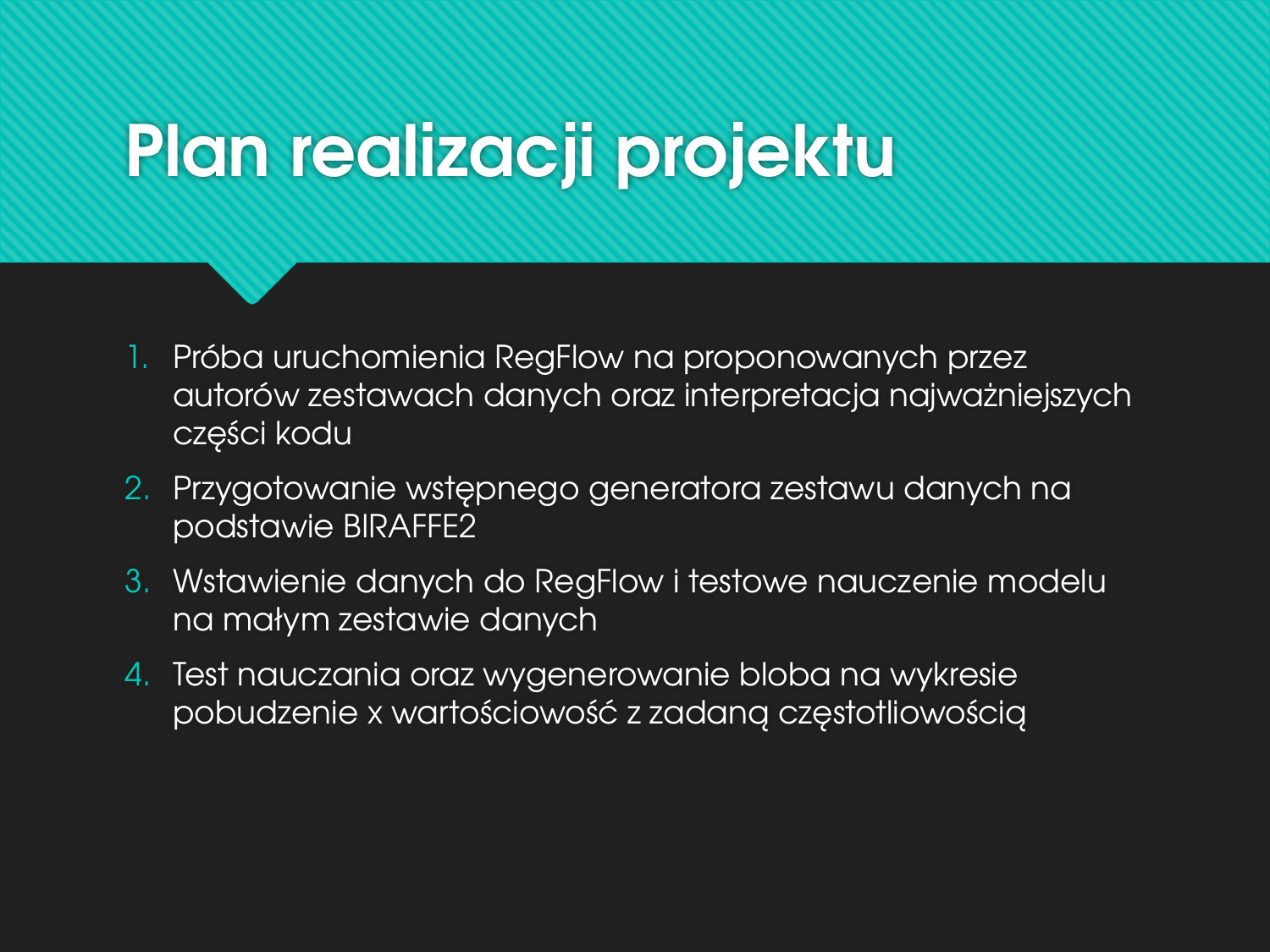

# Plan realizacji projektu
Próba uruchomienia RegFlow na proponowanych przez autorów zestawach danych oraz interpretacja najważniejszych części kodu
Przygotowanie wstępnego generatora zestawu danych na podstawie BIRAFFE2
Wstawienie danych do RegFlow i testowe nauczenie modelu na małym zestawie danych
Test nauczania oraz wygenerowanie bloba na wykresie pobudzenie x wartościowość z zadaną częstotliowością